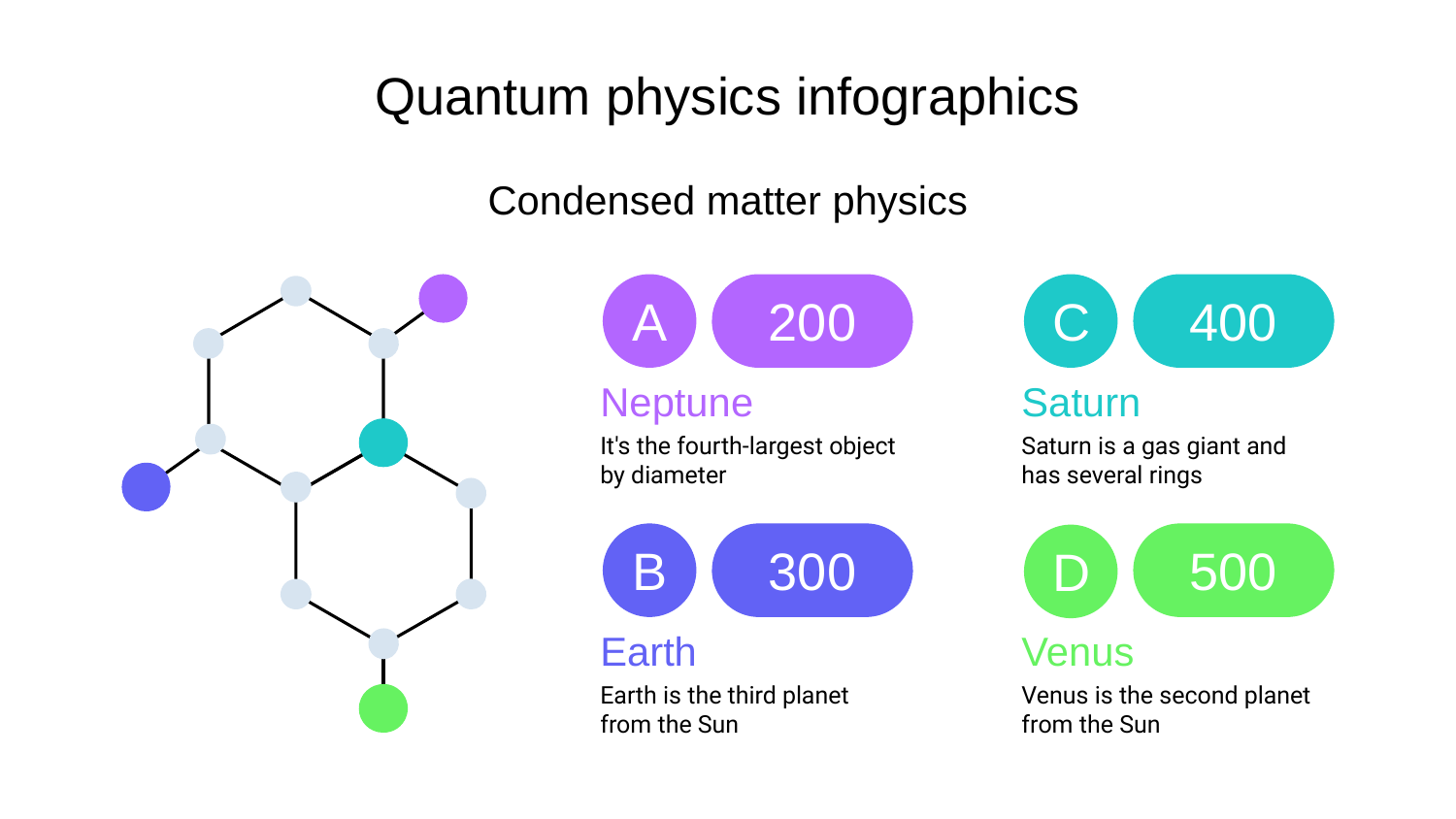

# Quantum physics infographics
Condensed matter physics

A
200
Neptune
It's the fourth-largest object by diameter
C
400
Saturn
Saturn is a gas giant and has several rings

B
300
Earth
Earth is the third planet from the Sun
500
D
Venus
Venus is the second planet from the Sun